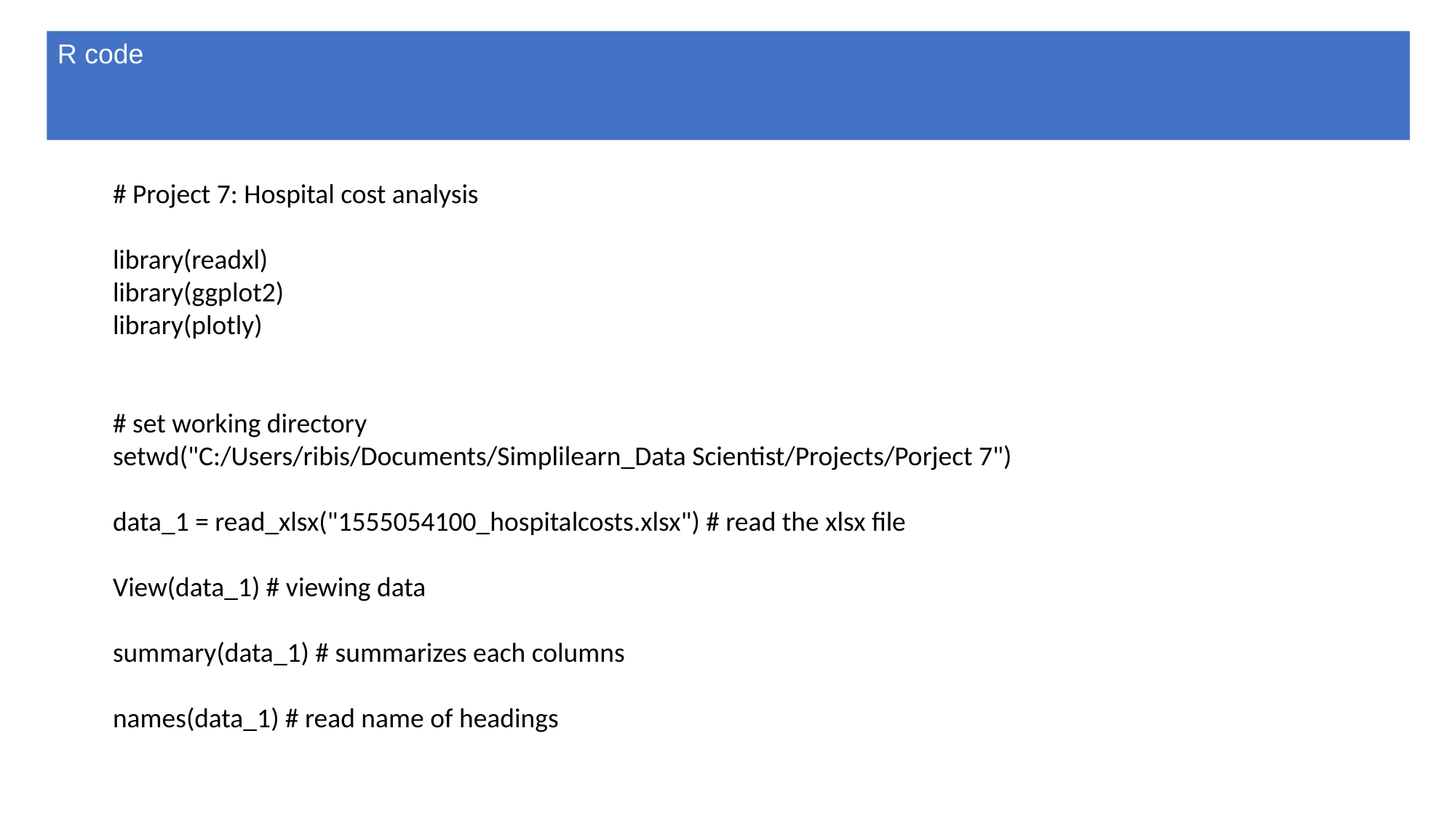

R code

# Project 7: Hospital cost analysis

library(readxl)
library(ggplot2)
library(plotly)

# set working directory
setwd("C:/Users/ribis/Documents/Simplilearn_Data Scientist/Projects/Porject 7")

data_1 = read_xlsx("1555054100_hospitalcosts.xlsx") # read the xlsx file

View(data_1) # viewing data

summary(data_1) # summarizes each columns

names(data_1) # read name of headings